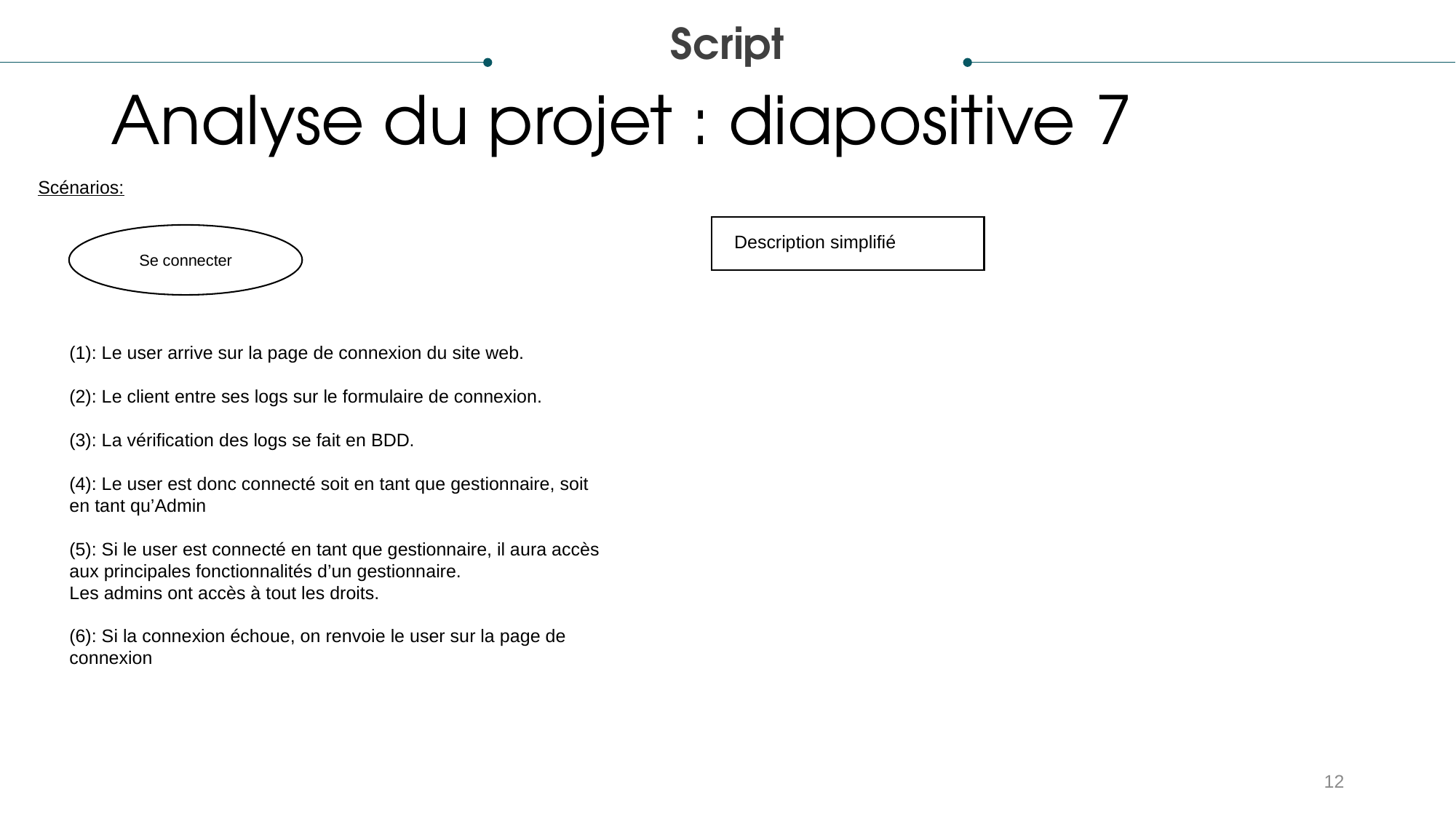

Script
# Analyse du projet : diapositive 7

Scénarios:

Description simplifié
Se connecter
(1): Le user arrive sur la page de connexion du site web.

(2): Le client entre ses logs sur le formulaire de connexion.

(3): La vérification des logs se fait en BDD.

(4): Le user est donc connecté soit en tant que gestionnaire, soit en tant qu’Admin

(5): Si le user est connecté en tant que gestionnaire, il aura accès aux principales fonctionnalités d’un gestionnaire.
Les admins ont accès à tout les droits.

(6): Si la connexion échoue, on renvoie le user sur la page de connexion

12